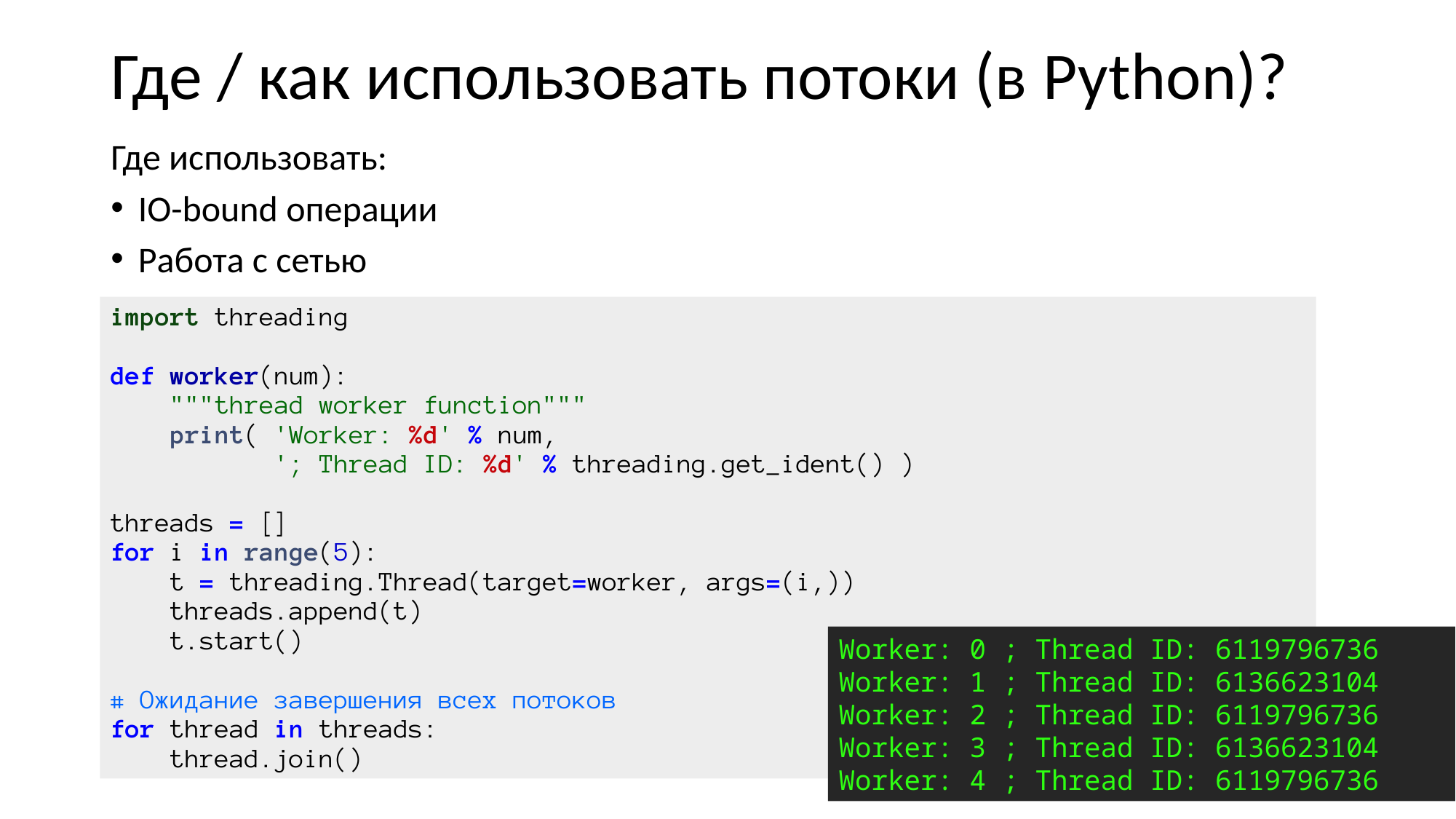

# Где / как использовать потоки (в Python)?
Где использовать:
IO-bound операции
Работа с сетью

import threading
def worker(num):
    """thread worker function"""
    print( 'Worker: %d' % num,
           '; Thread ID: %d' % threading.get_ident() )
threads = []
for i in range(5):
    t = threading.Thread(target=worker, args=(i,))
    threads.append(t)
    t.start()
# Ожидание завершения всех потоков
for thread in threads:
    thread.join()
Worker: 0 ; Thread ID: 6119796736
Worker: 1 ; Thread ID: 6136623104
Worker: 2 ; Thread ID: 6119796736
Worker: 3 ; Thread ID: 6136623104
Worker: 4 ; Thread ID: 6119796736